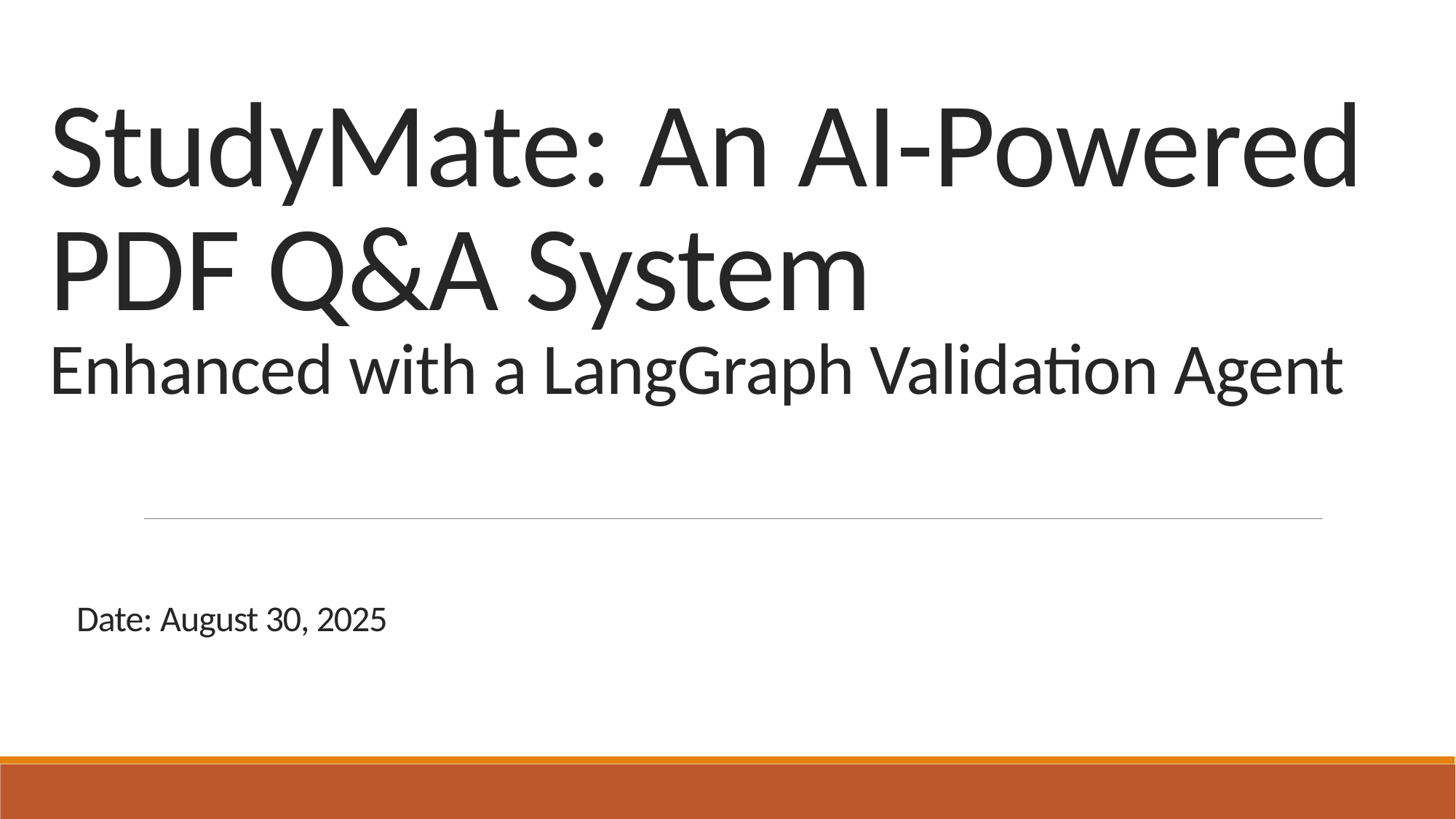

# StudyMate: An AI-Powered PDF Q&A System Enhanced with a LangGraph Validation Agent Date: August 30, 2025